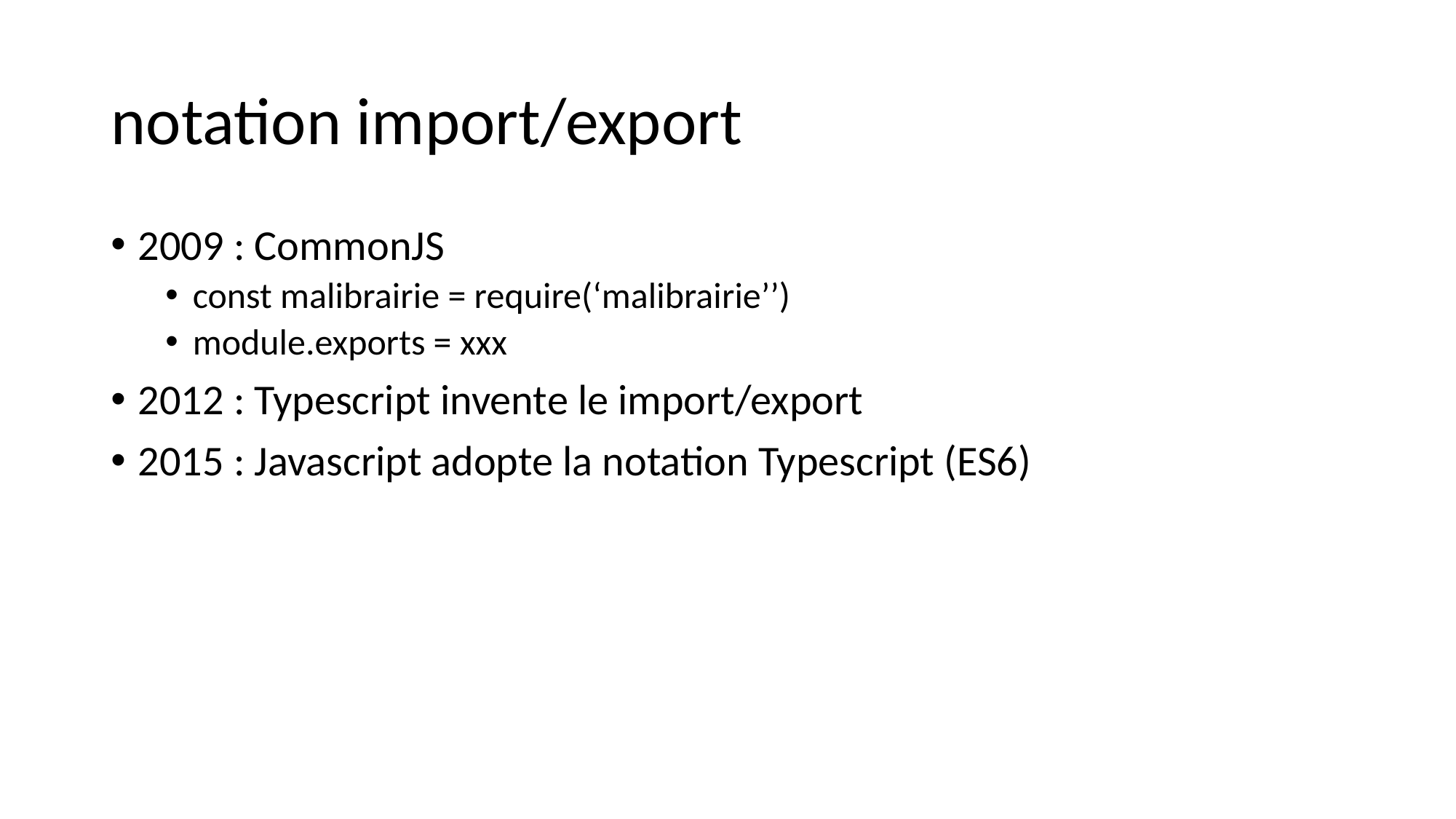

# notation import/export
2009 : CommonJS
const malibrairie = require(‘malibrairie’’)
module.exports = xxx
2012 : Typescript invente le import/export
2015 : Javascript adopte la notation Typescript (ES6)